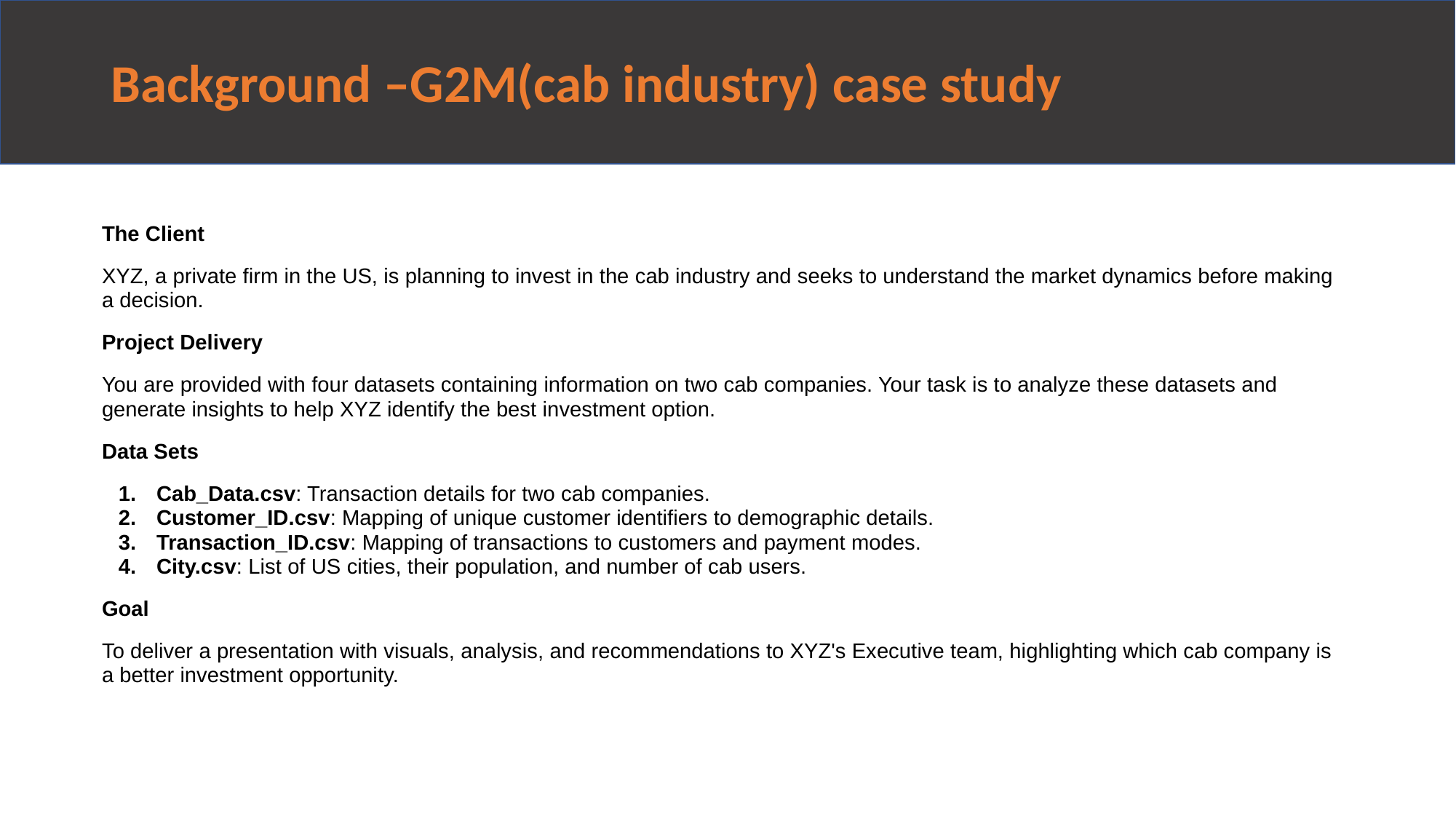

# Background –G2M(cab industry) case study
The Client
XYZ, a private firm in the US, is planning to invest in the cab industry and seeks to understand the market dynamics before making a decision.
Project Delivery
You are provided with four datasets containing information on two cab companies. Your task is to analyze these datasets and generate insights to help XYZ identify the best investment option.
Data Sets
Cab_Data.csv: Transaction details for two cab companies.
Customer_ID.csv: Mapping of unique customer identifiers to demographic details.
Transaction_ID.csv: Mapping of transactions to customers and payment modes.
City.csv: List of US cities, their population, and number of cab users.
Goal
To deliver a presentation with visuals, analysis, and recommendations to XYZ's Executive team, highlighting which cab company is a better investment opportunity.